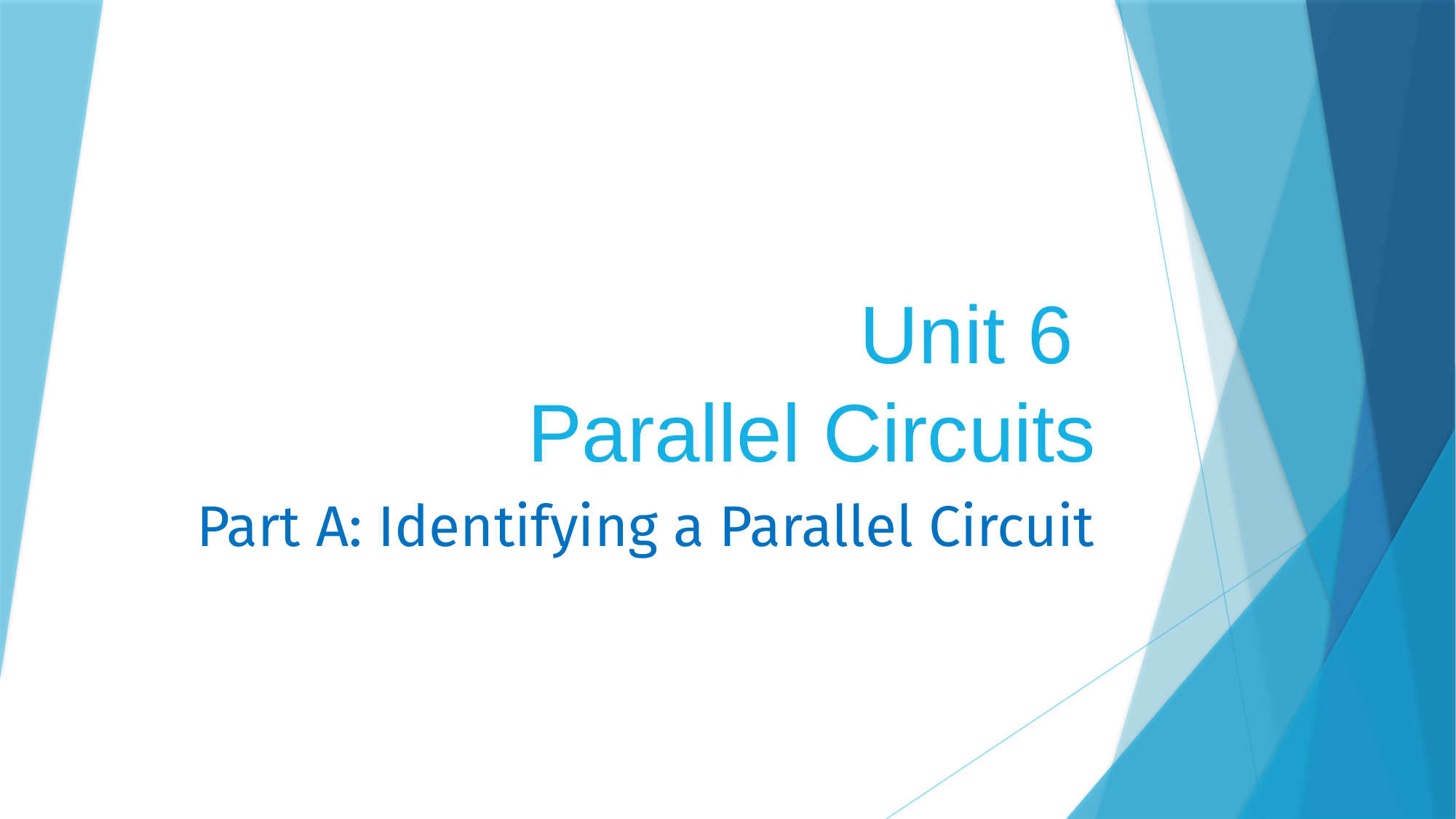

# Unit 6 Parallel Circuits
Part A: Identifying a Parallel Circuit